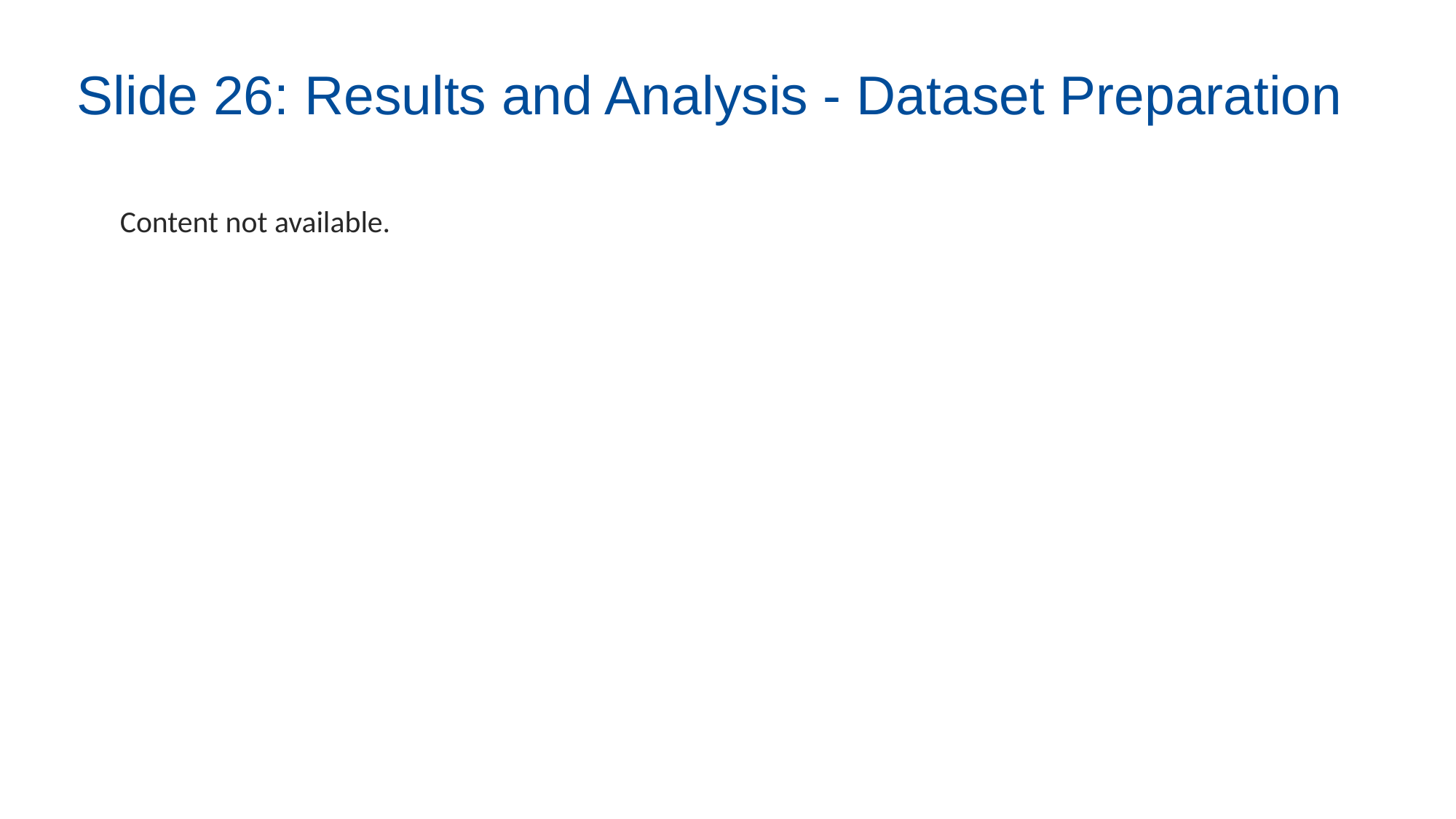

Slide 26: Results and Analysis - Dataset Preparation

Content not available.